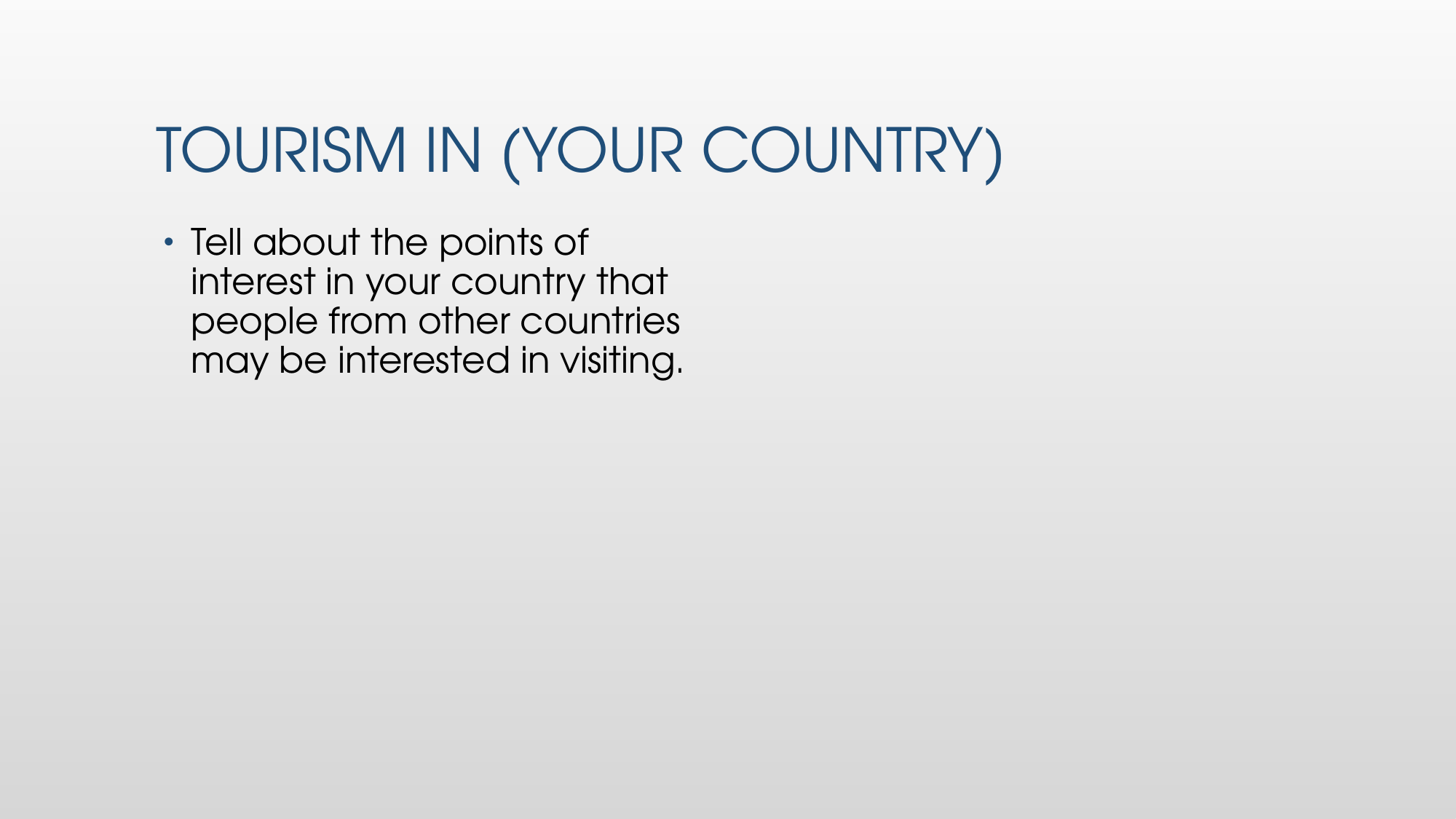

# Tourism in (your country)
Tell about the points of interest in your country that people from other countries may be interested in visiting.